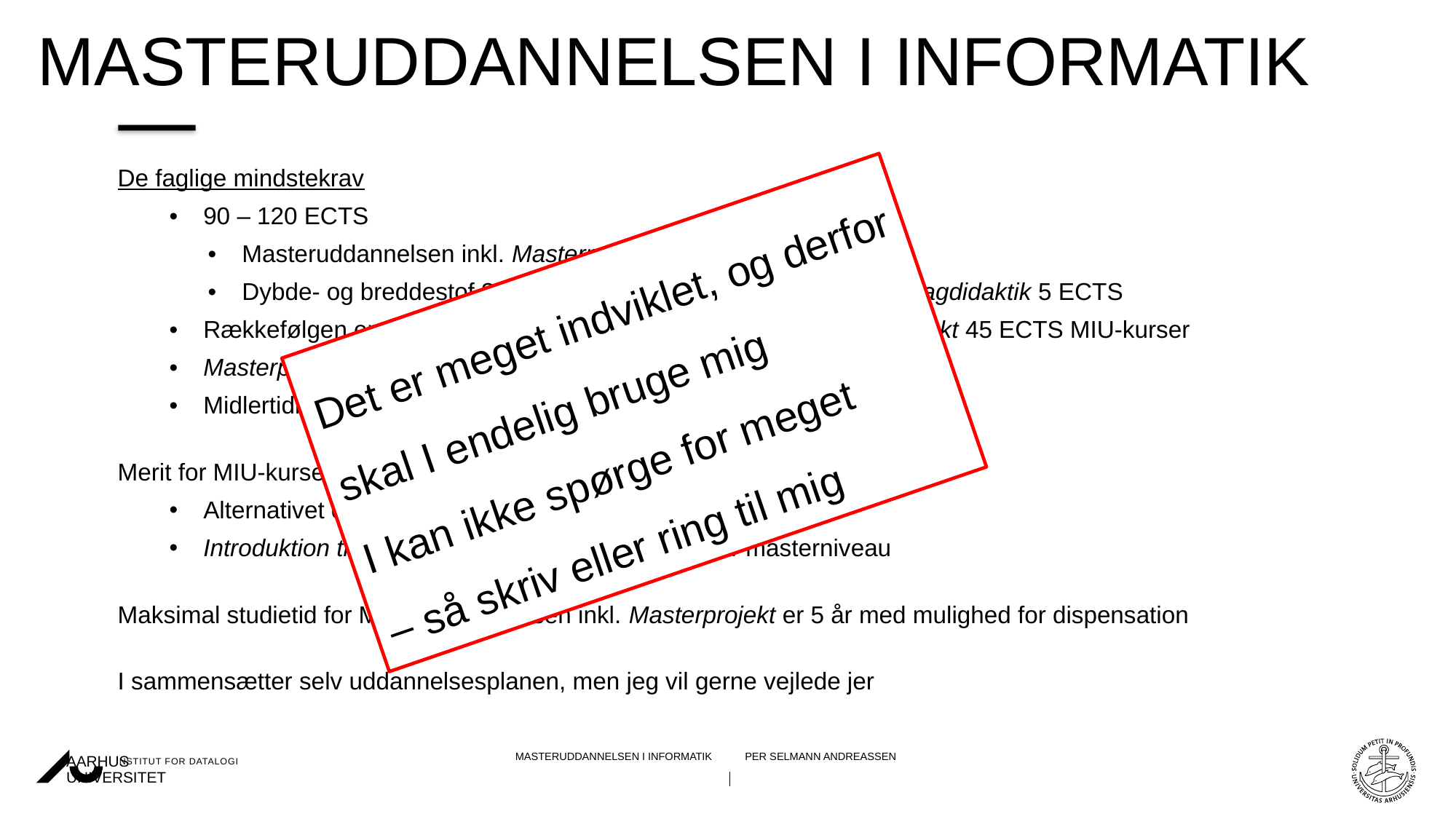

# masteruddannelsen i informatik
De faglige mindstekrav
90 – 120 ECTS
Masteruddannelsen inkl. Masterprojekt 60 ECTS
Dybde- og breddestof 30 – 60 ECTS, herunder Informatikkens fagdidaktik 5 ECTS
Rækkefølgen er underordnet, dog er forudsætningen for Masterprojekt 45 ECTS MIU-kurser
Masterprojekt er ikke obligatorisk
Midlertidig undervisningskompetence i informatik
Merit for MIU-kurser for at kunne blive optaget på Masterprojekt
Alternativet er en ækvivalensvurdering uden Masterprojekt
Introduktion til programmering – på bachelor- eller masterniveau
Maksimal studietid for Masteruddannelsen inkl. Masterprojekt er 5 år med mulighed for dispensation
I sammensætter selv uddannelsesplanen, men jeg vil gerne vejlede jer
Det er meget indviklet, og derfor
skal I endelig bruge mig
I kan ikke spørge for meget
– så skriv eller ring til mig
15.05.202508-12-2023